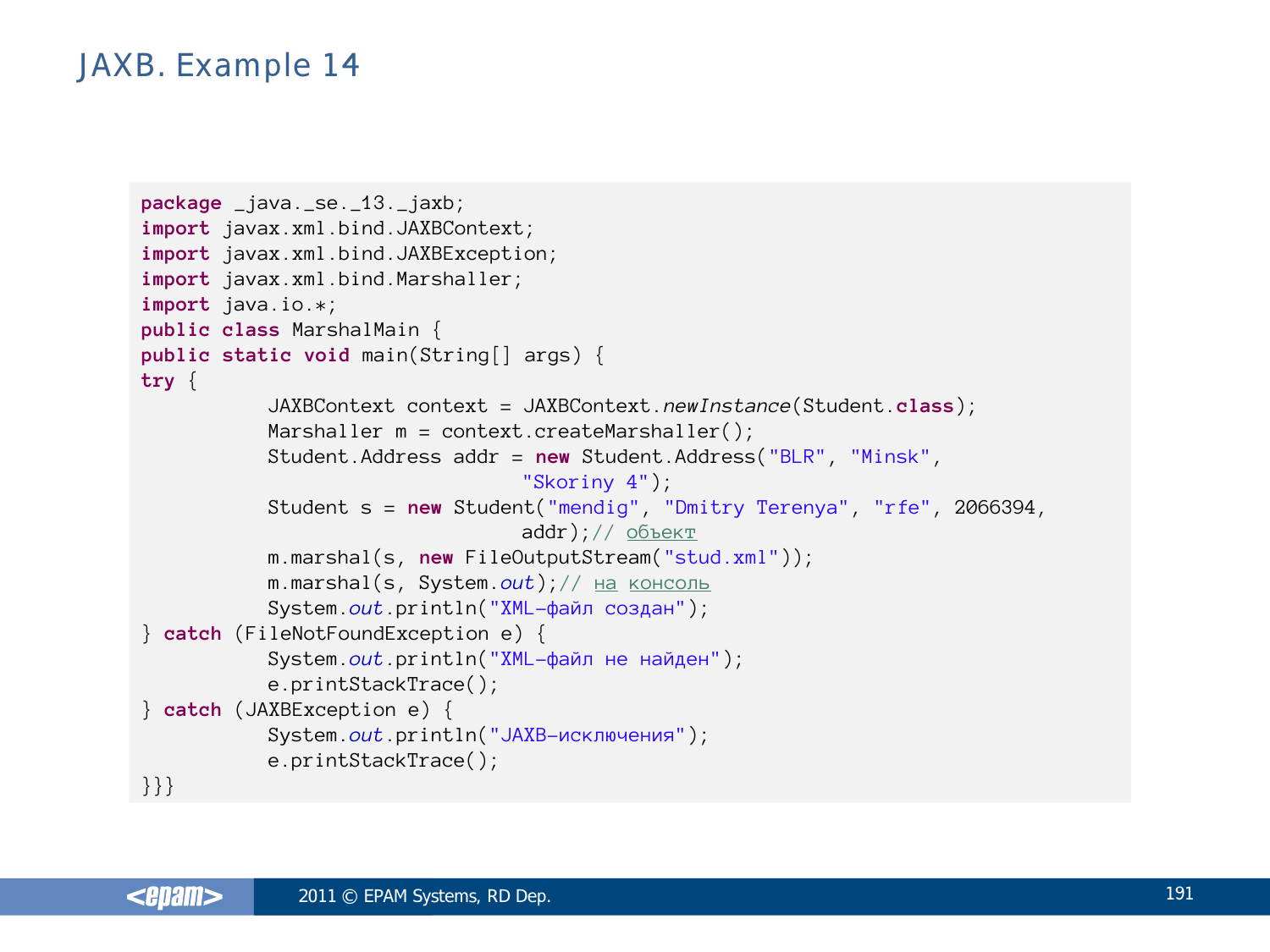

# JAXB. Example 14
package _java._se._13._jaxb;
import javax.xml.bind.JAXBContext;
import javax.xml.bind.JAXBException;
import javax.xml.bind.Marshaller;
import java.io.*;
public class MarshalMain {
public static void main(String[] args) {
try {
	JAXBContext context = JAXBContext.newInstance(Student.class);
	Marshaller m = context.createMarshaller();
	Student.Address addr = new Student.Address("BLR", "Minsk",
			"Skoriny 4");
	Student s = new Student("mendig", "Dmitry Terenya", "rfe", 2066394,
			addr);// объект
	m.marshal(s, new FileOutputStream("stud.xml"));
	m.marshal(s, System.out);// на консоль
	System.out.println("XML-файл создан");
} catch (FileNotFoundException e) {
	System.out.println("XML-файл не найден");
	e.printStackTrace();
} catch (JAXBException e) {
	System.out.println("JAXB-исключения");
	e.printStackTrace();
}}}
191
2011 © EPAM Systems, RD Dep.